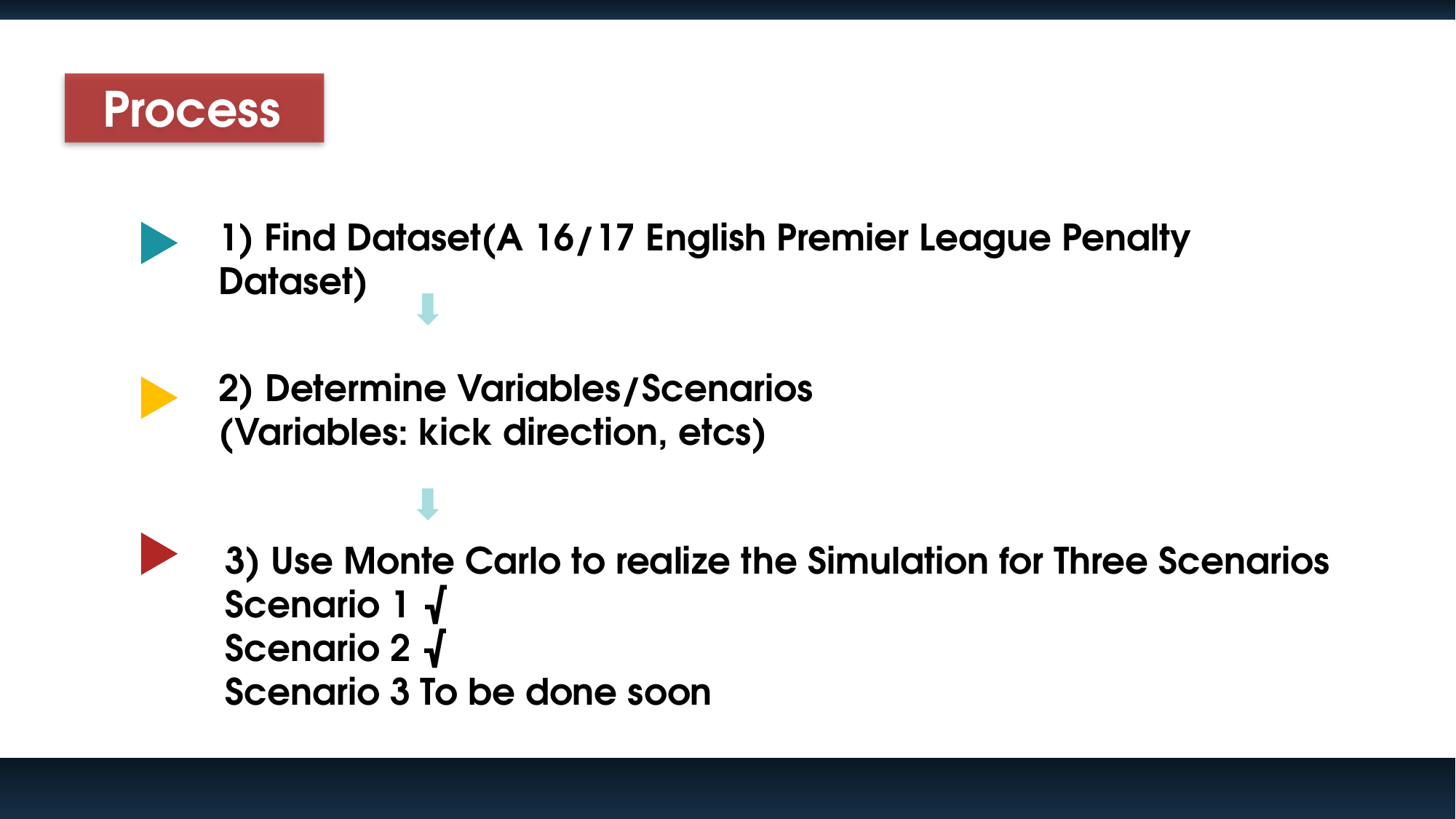

Process
1) Find Dataset(A 16/17 English Premier League Penalty Dataset)

2) Determine Variables/Scenarios
(Variables: kick direction, etcs)

3) Use Monte Carlo to realize the Simulation for Three Scenarios
Scenario 1 √
Scenario 2 √
Scenario 3 To be done soon